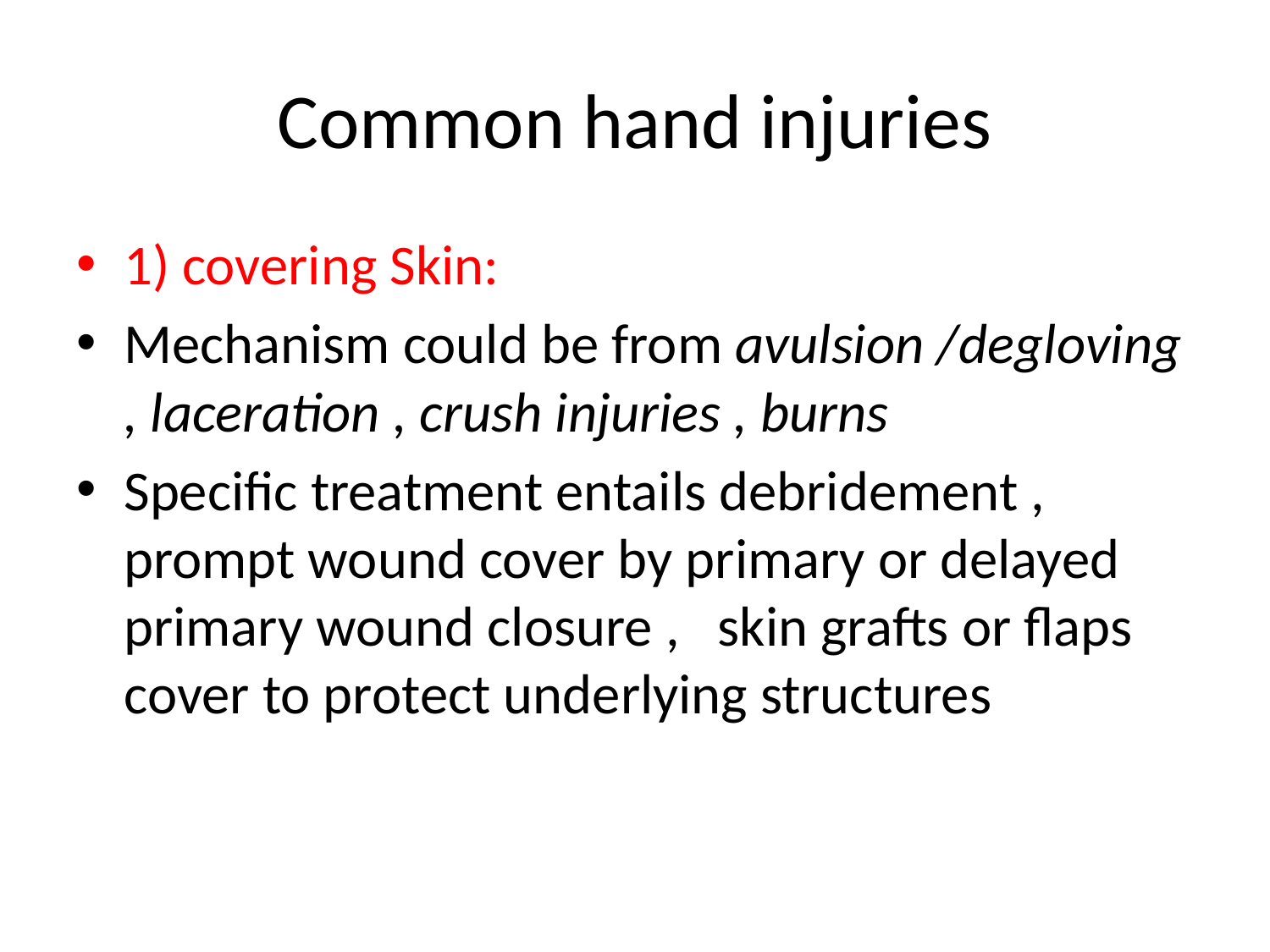

# Common hand injuries
1) covering Skin:
Mechanism could be from avulsion /degloving , laceration , crush injuries , burns
Specific treatment entails debridement , prompt wound cover by primary or delayed primary wound closure ,   skin grafts or flaps cover to protect underlying structures